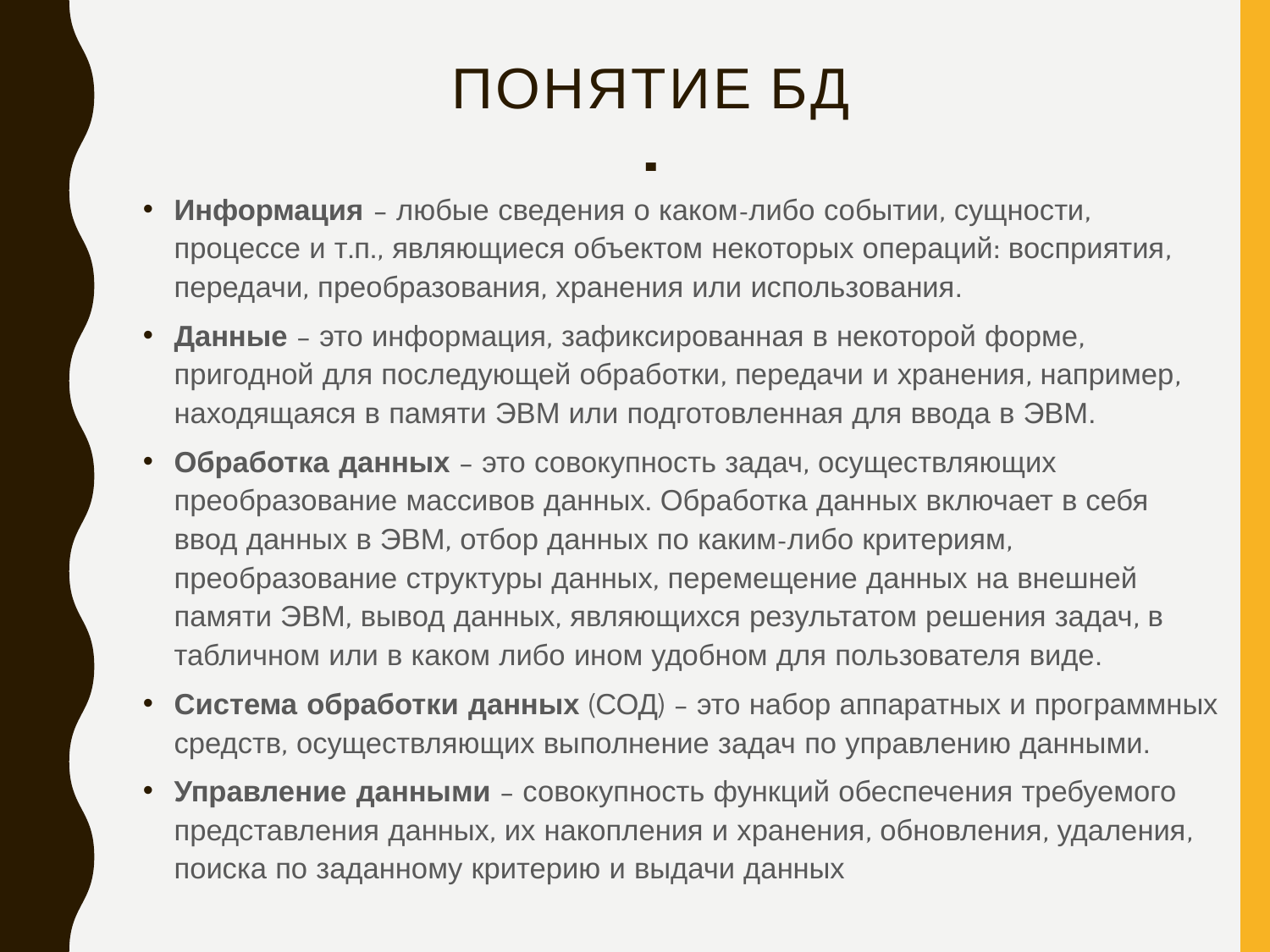

# Понятие БД .
Информация – любые сведения о каком-либо событии, сущности, процессе и т.п., являющиеся объектом некоторых операций: восприятия, передачи, преобразования, хранения или использования.
Данные – это информация, зафиксированная в некоторой форме, пригодной для последующей обработки, передачи и хранения, например, находящаяся в памяти ЭВМ или подготовленная для ввода в ЭВМ.
Обработка данных – это совокупность задач, осуществляющих преобразование массивов данных. Обработка данных включает в себя ввод данных в ЭВМ, отбор данных по каким-либо критериям, преобразование структуры данных, перемещение данных на внешней памяти ЭВМ, вывод данных, являющихся результатом решения задач, в табличном или в каком либо ином удобном для пользователя виде.
Система обработки данных (СОД) – это набор аппаратных и программных средств, осуществляющих выполнение задач по управлению данными.
Управление данными – совокупность функций обеспечения требуемого представления данных, их накопления и хранения, обновления, удаления, поиска по заданному критерию и выдачи данных